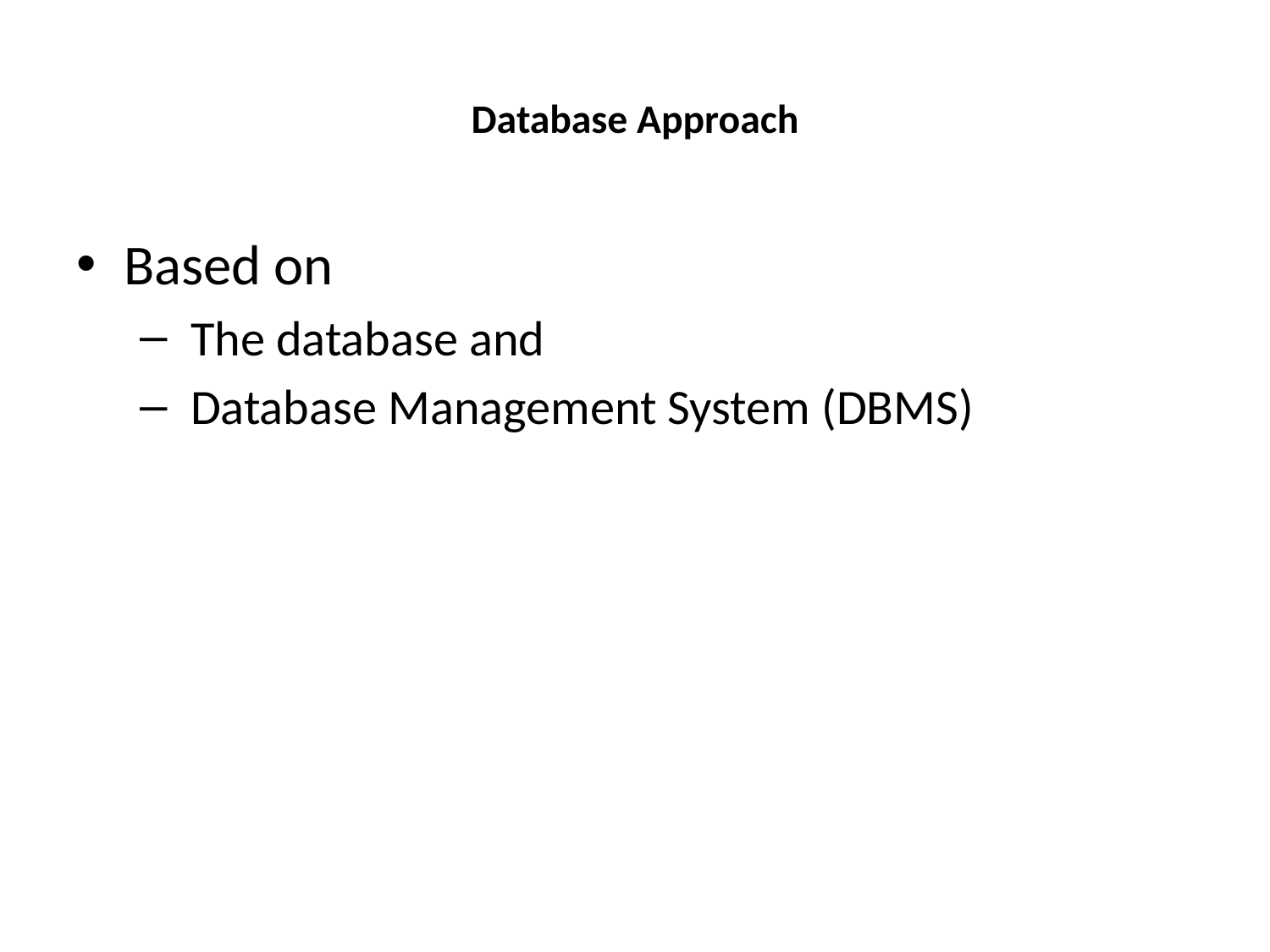

# Database Approach
Based on
 The database and
 Database Management System (DBMS)